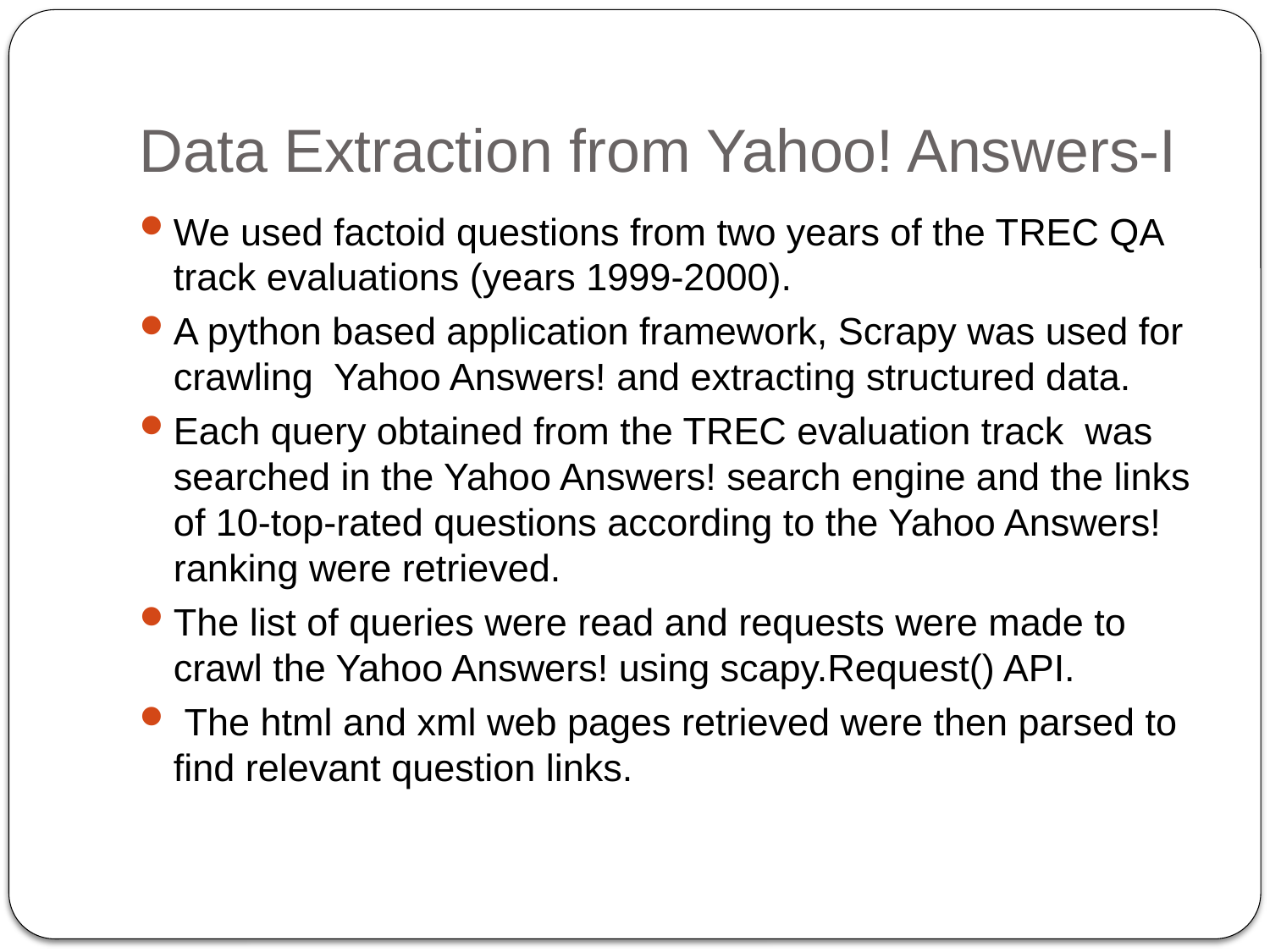

# Data Extraction from Yahoo! Answers-I
We used factoid questions from two years of the TREC QA track evaluations (years 1999-2000).
A python based application framework, Scrapy was used for crawling  Yahoo Answers! and extracting structured data.
Each query obtained from the TREC evaluation track  was searched in the Yahoo Answers! search engine and the links of 10-top-rated questions according to the Yahoo Answers! ranking were retrieved.
The list of queries were read and requests were made to crawl the Yahoo Answers! using scapy.Request() API.
 The html and xml web pages retrieved were then parsed to find relevant question links.